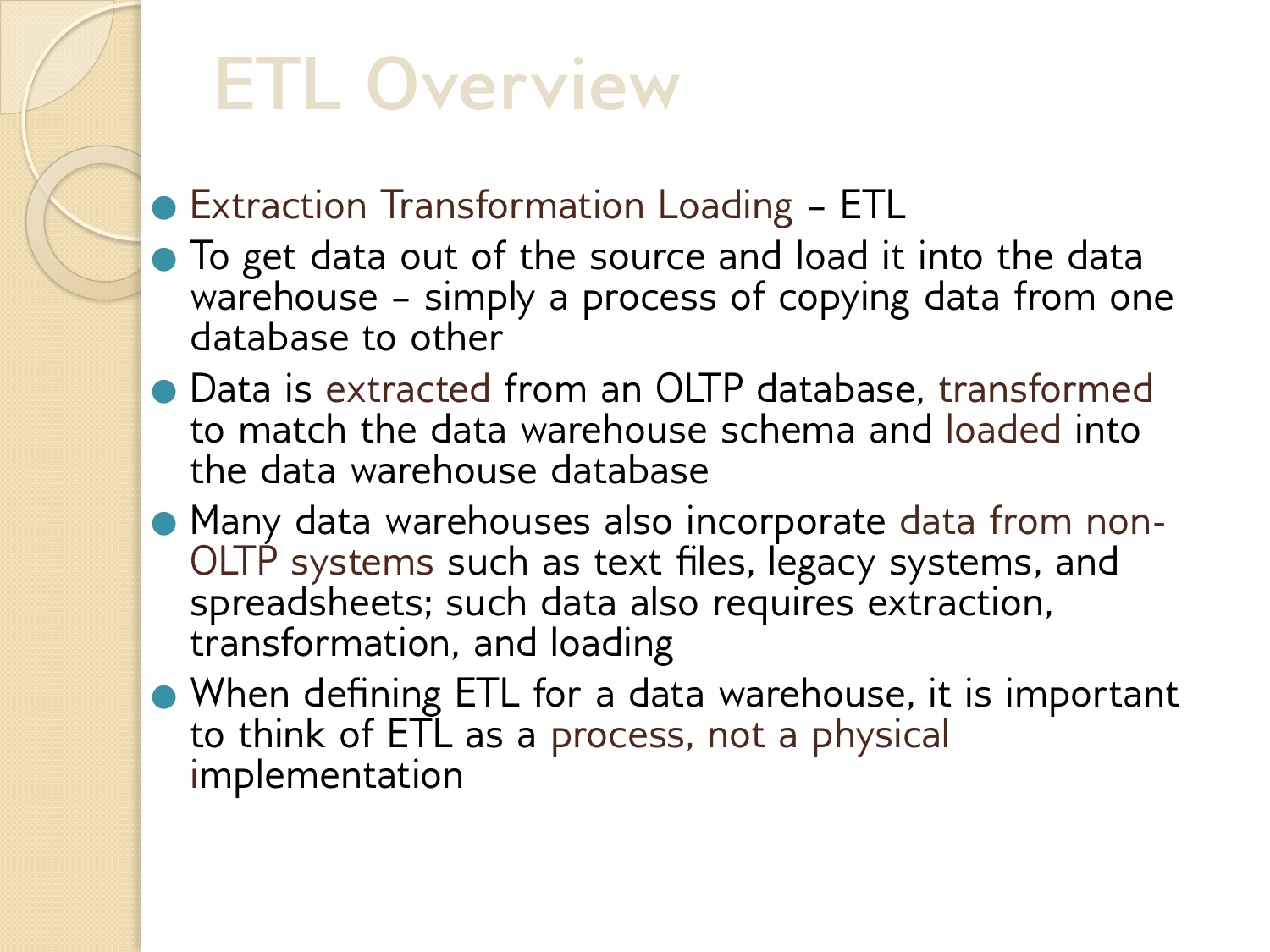

# ETL Overview
Extraction Transformation Loading – ETL
To get data out of the source and load it into the data warehouse – simply a process of copying data from one database to other
Data is extracted from an OLTP database, transformed to match the data warehouse schema and loaded into the data warehouse database
Many data warehouses also incorporate data from non-OLTP systems such as text files, legacy systems, and spreadsheets; such data also requires extraction, transformation, and loading
When defining ETL for a data warehouse, it is important to think of ETL as a process, not a physical implementation